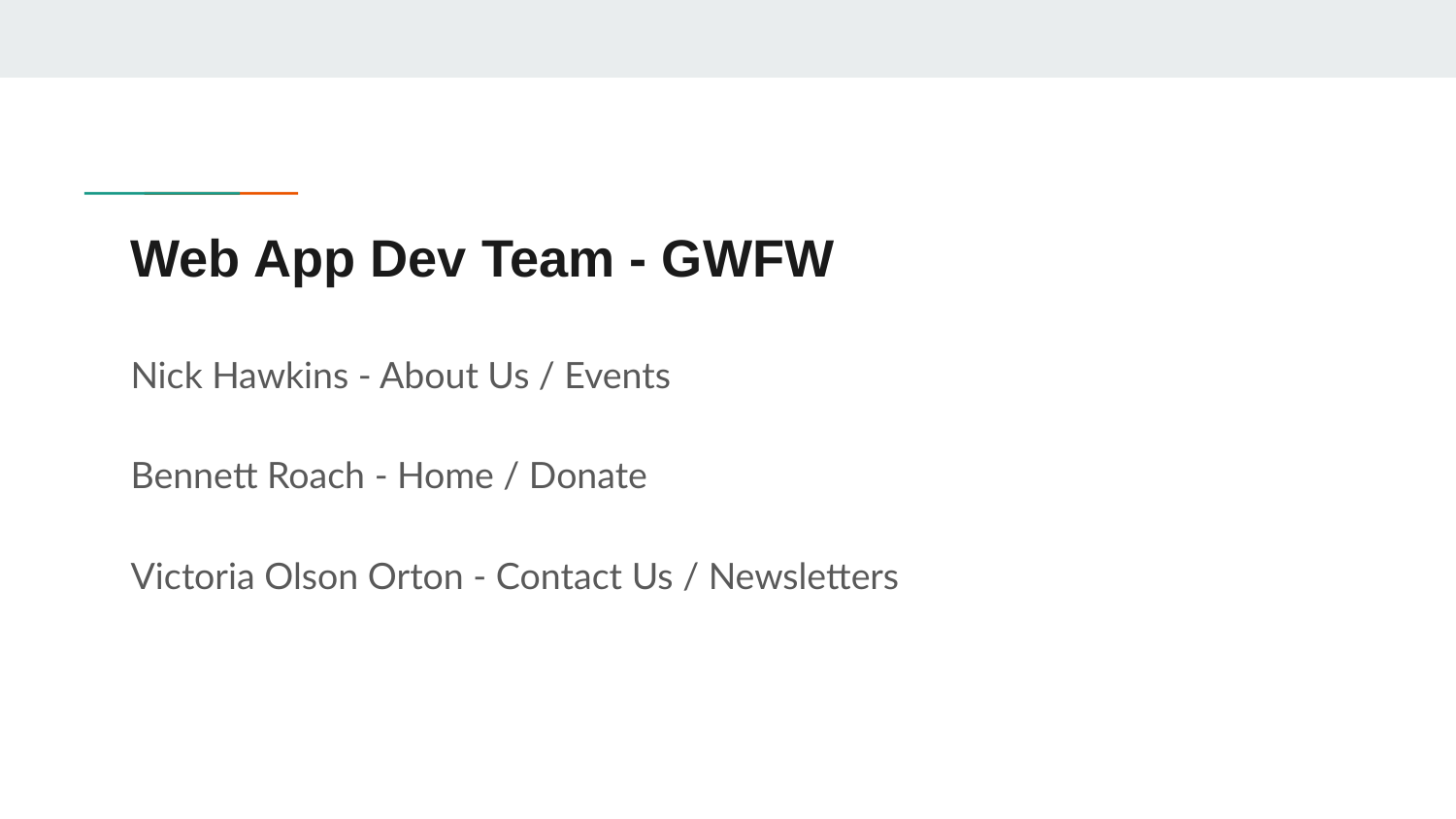

# Web App Dev Team - GWFW
Nick Hawkins - About Us / Events

Bennett Roach - Home / Donate

Victoria Olson Orton - Contact Us / Newsletters